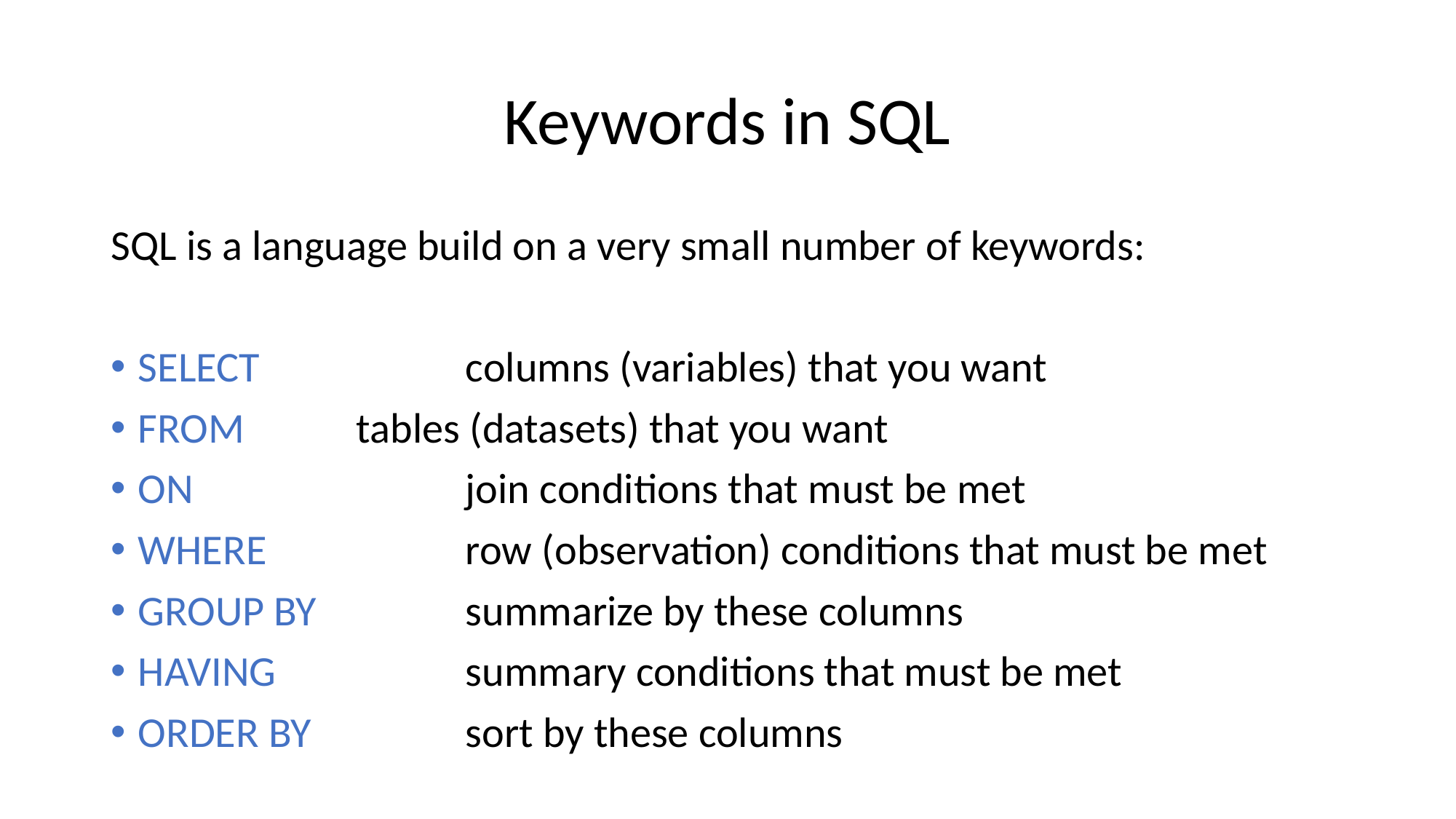

# Keywords in SQL
SQL is a language build on a very small number of keywords:

SELECT		columns (variables) that you want
FROM		tables (datasets) that you want
ON			join conditions that must be met
WHERE		row (observation) conditions that must be met
GROUP BY		summarize by these columns
HAVING		summary conditions that must be met
ORDER BY		sort by these columns